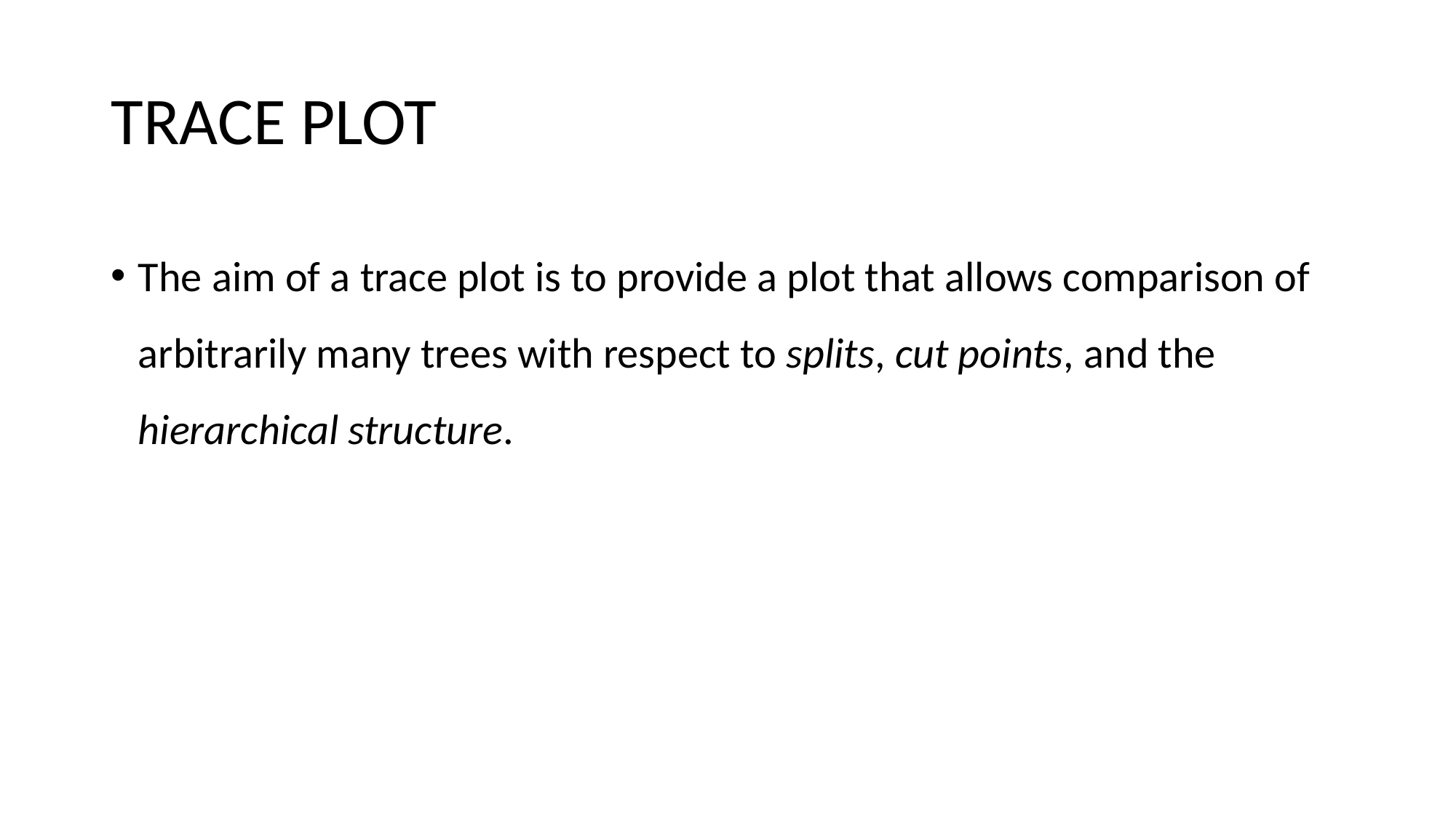

# TRACE PLOT
The aim of a trace plot is to provide a plot that allows comparison of arbitrarily many trees with respect to splits, cut points, and the hierarchical structure.